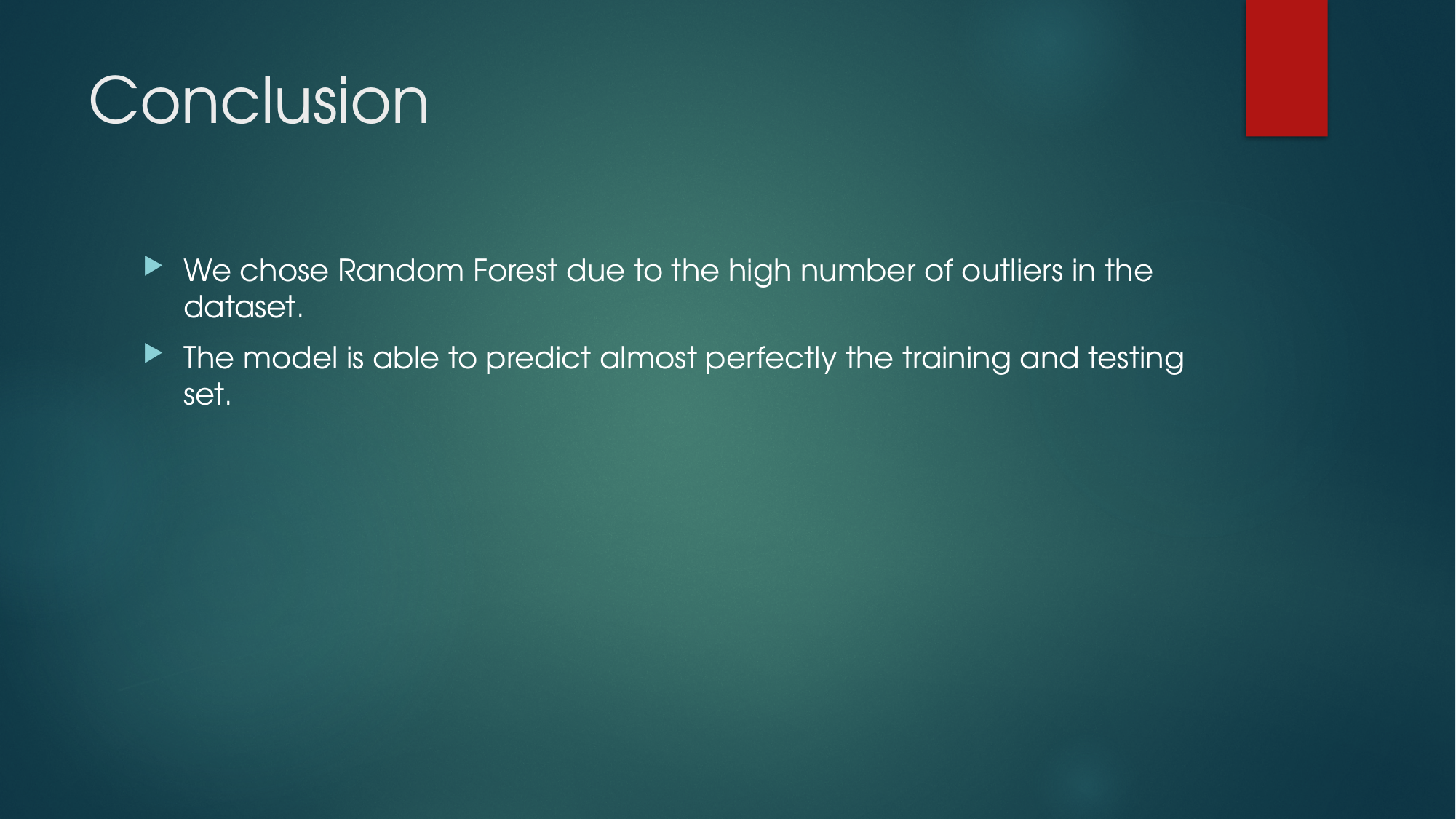

# Conclusion
We chose Random Forest due to the high number of outliers in the dataset.
The model is able to predict almost perfectly the training and testing set.